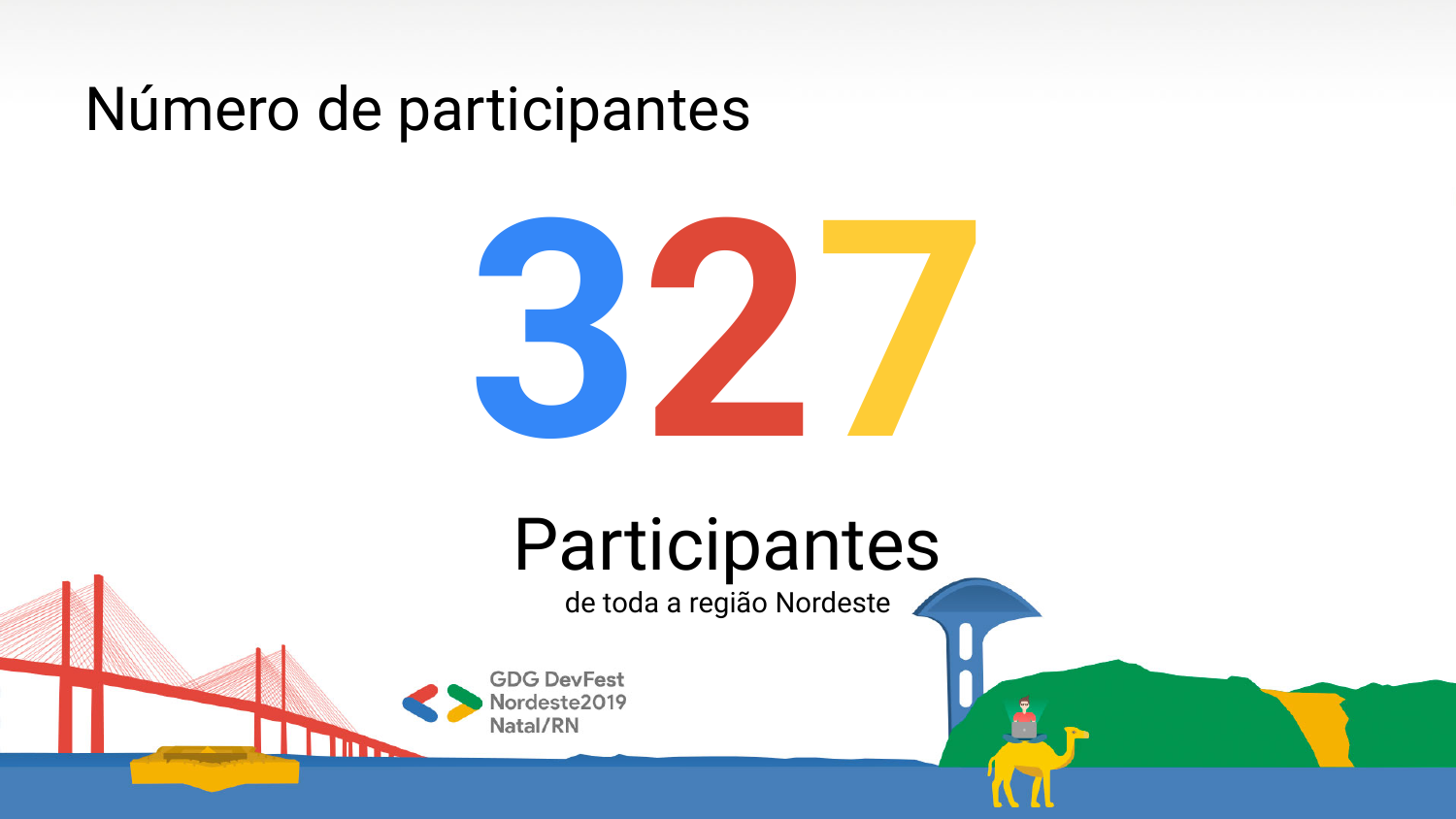

Número de participantes
327
Participantes
de toda a região Nordeste